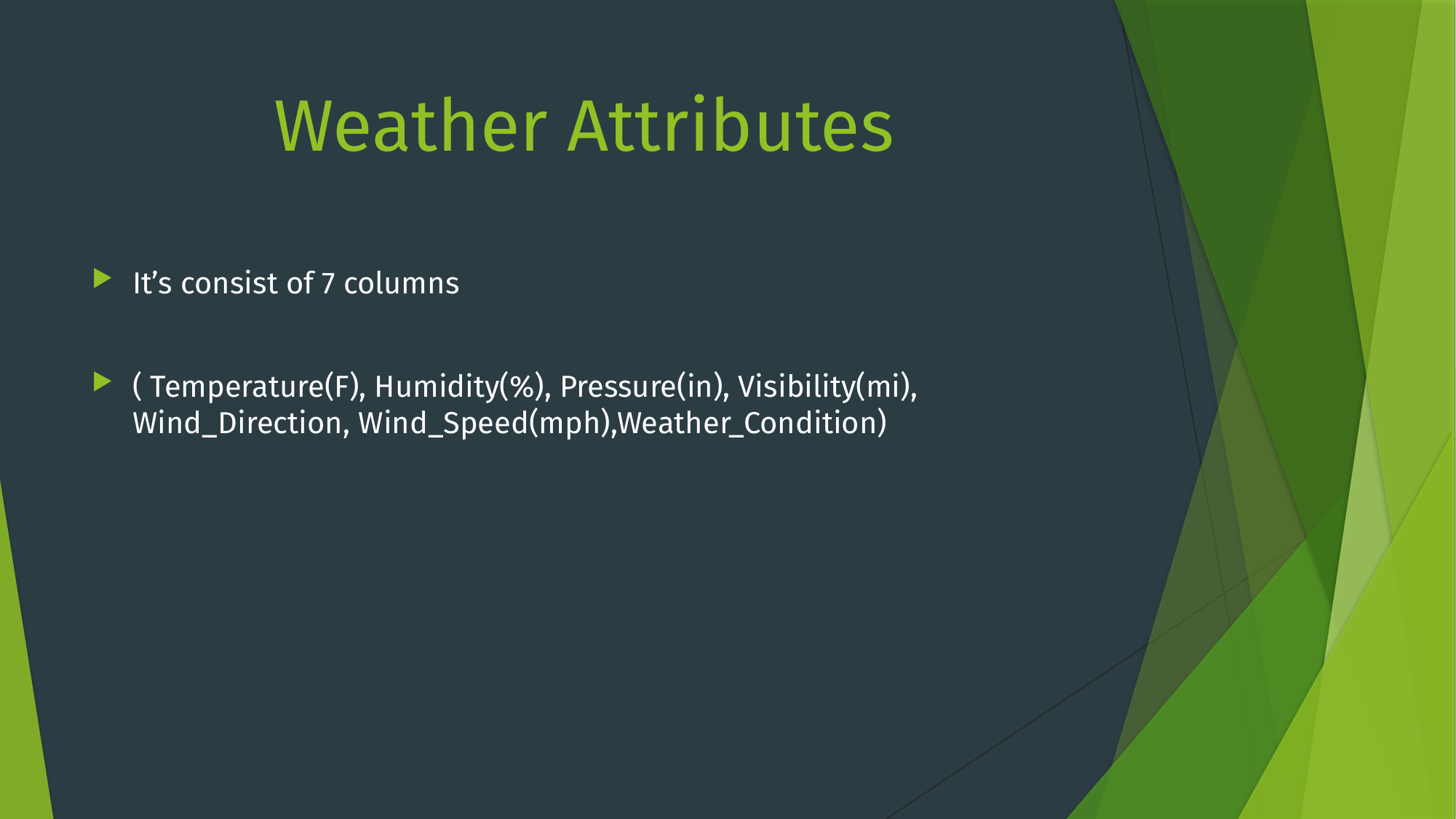

# Weather Attributes
It’s consist of 7 columns

( Temperature(F), Humidity(%), Pressure(in), Visibility(mi), Wind_Direction, Wind_Speed(mph),Weather_Condition)